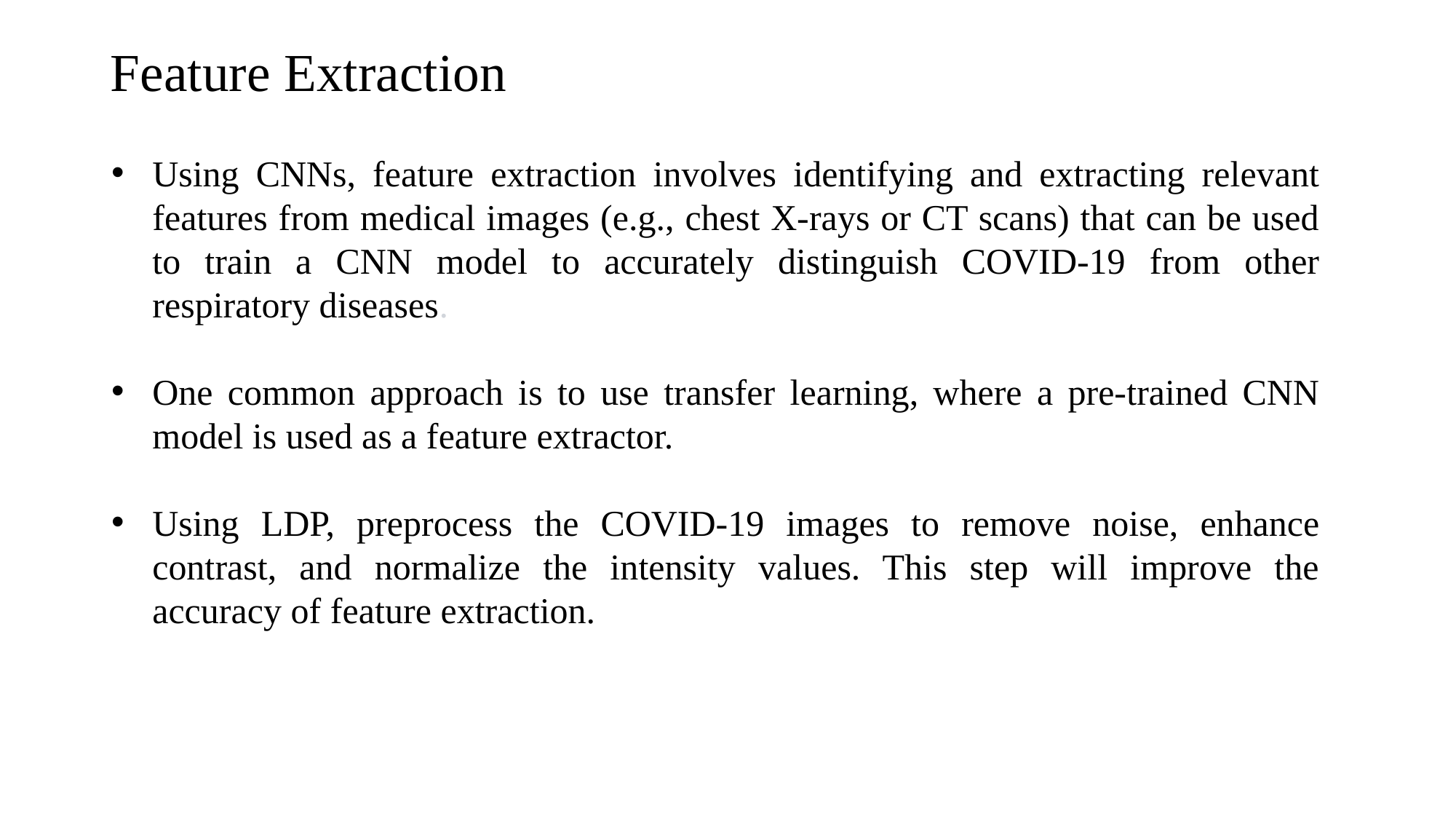

# Feature Extraction
Using CNNs, feature extraction involves identifying and extracting relevant features from medical images (e.g., chest X-rays or CT scans) that can be used to train a CNN model to accurately distinguish COVID-19 from other respiratory diseases.

One common approach is to use transfer learning, where a pre-trained CNN model is used as a feature extractor.

Using LDP, preprocess the COVID-19 images to remove noise, enhance contrast, and normalize the intensity values. This step will improve the accuracy of feature extraction.